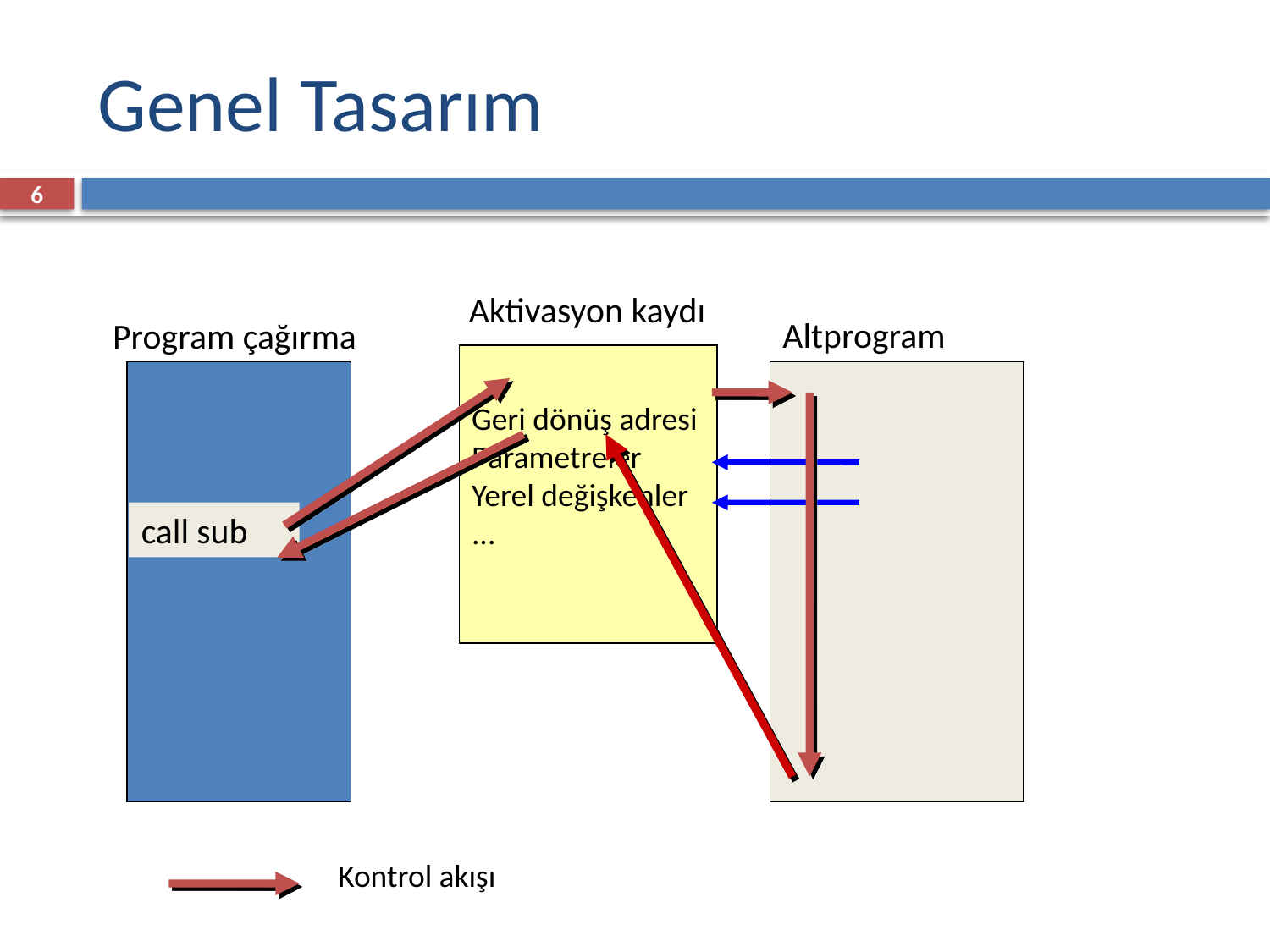

# Genel Tasarım
6
Aktivasyon kaydı
Altprogram
Program çağırma
Geri dönüş adresi
Parametreler
Yerel değişkenler
...

call sub

Kontrol akışı